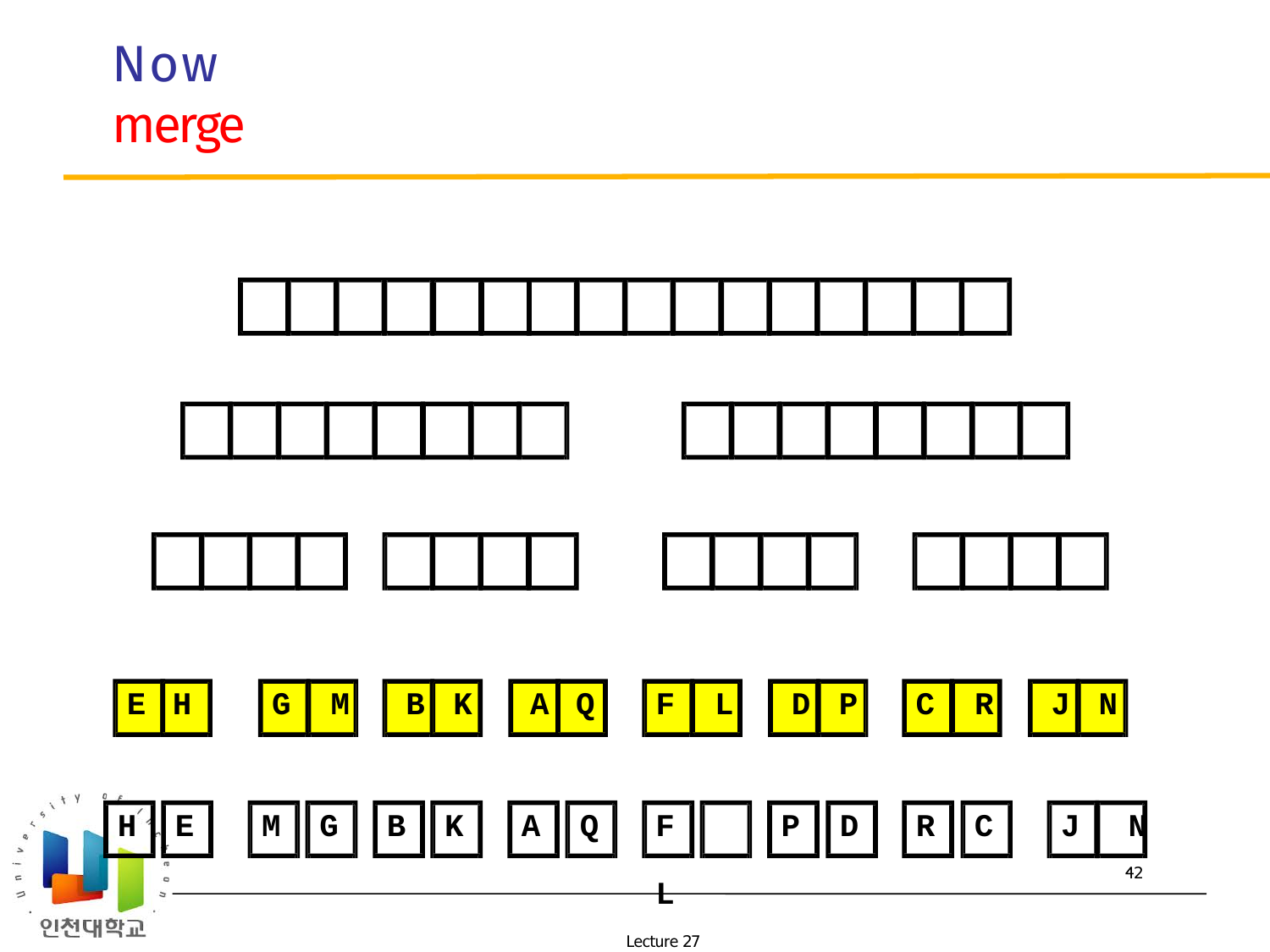

# Now merge

E H
G	M	B	K	A Q
F	L	D	P
C	R	J	N

H
E
M
G
B
K
A
Q
F	L
Lecture 27
P
D
R
C
J
N
42